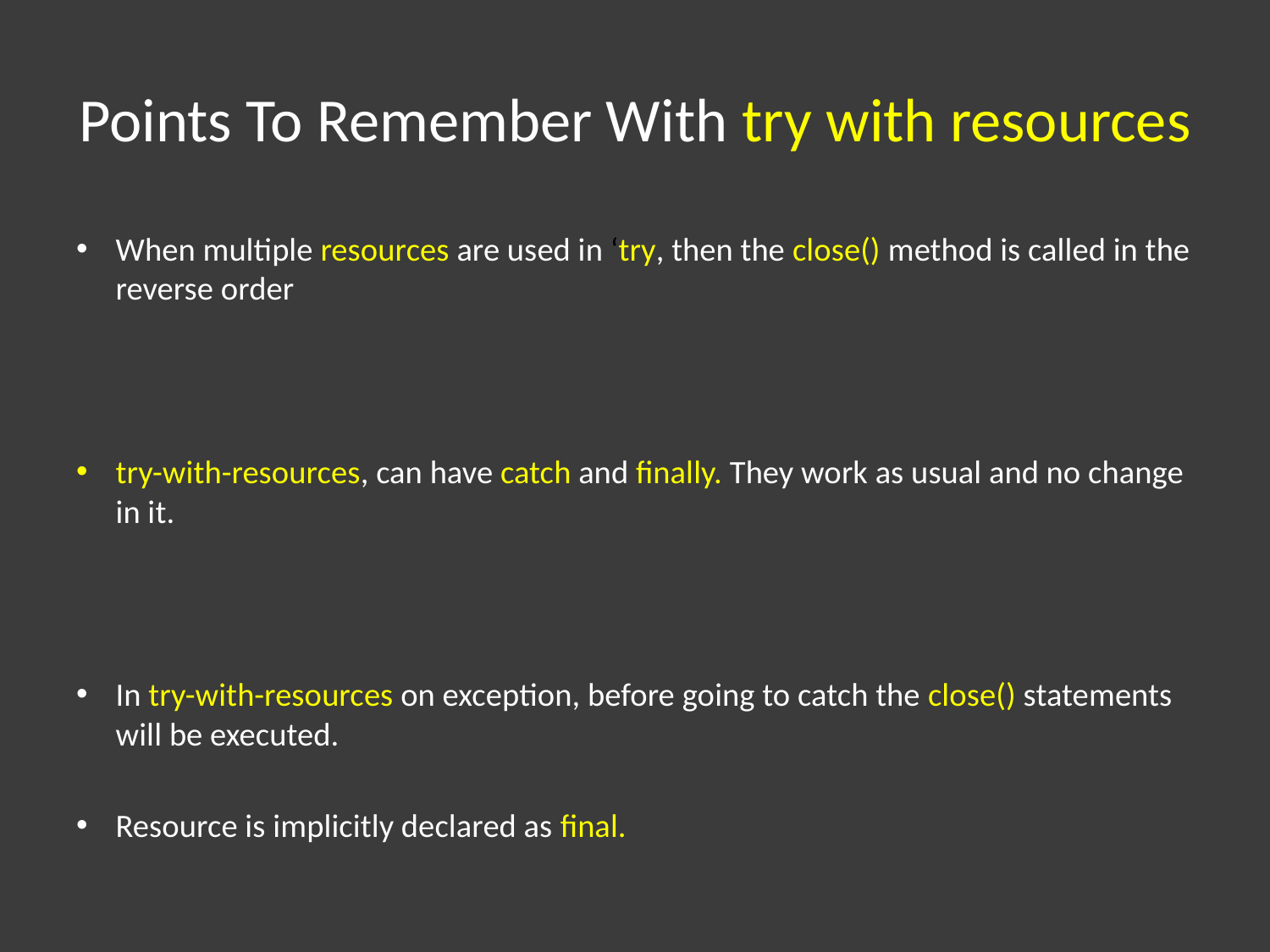

# Points To Remember With try with resources
When multiple resources are used in ‘try, then the close() method is called in the reverse order

try-with-resources, can have catch and finally. They work as usual and no change in it.

In try-with-resources on exception, before going to catch the close() statements will be executed.

Resource is implicitly declared as final.